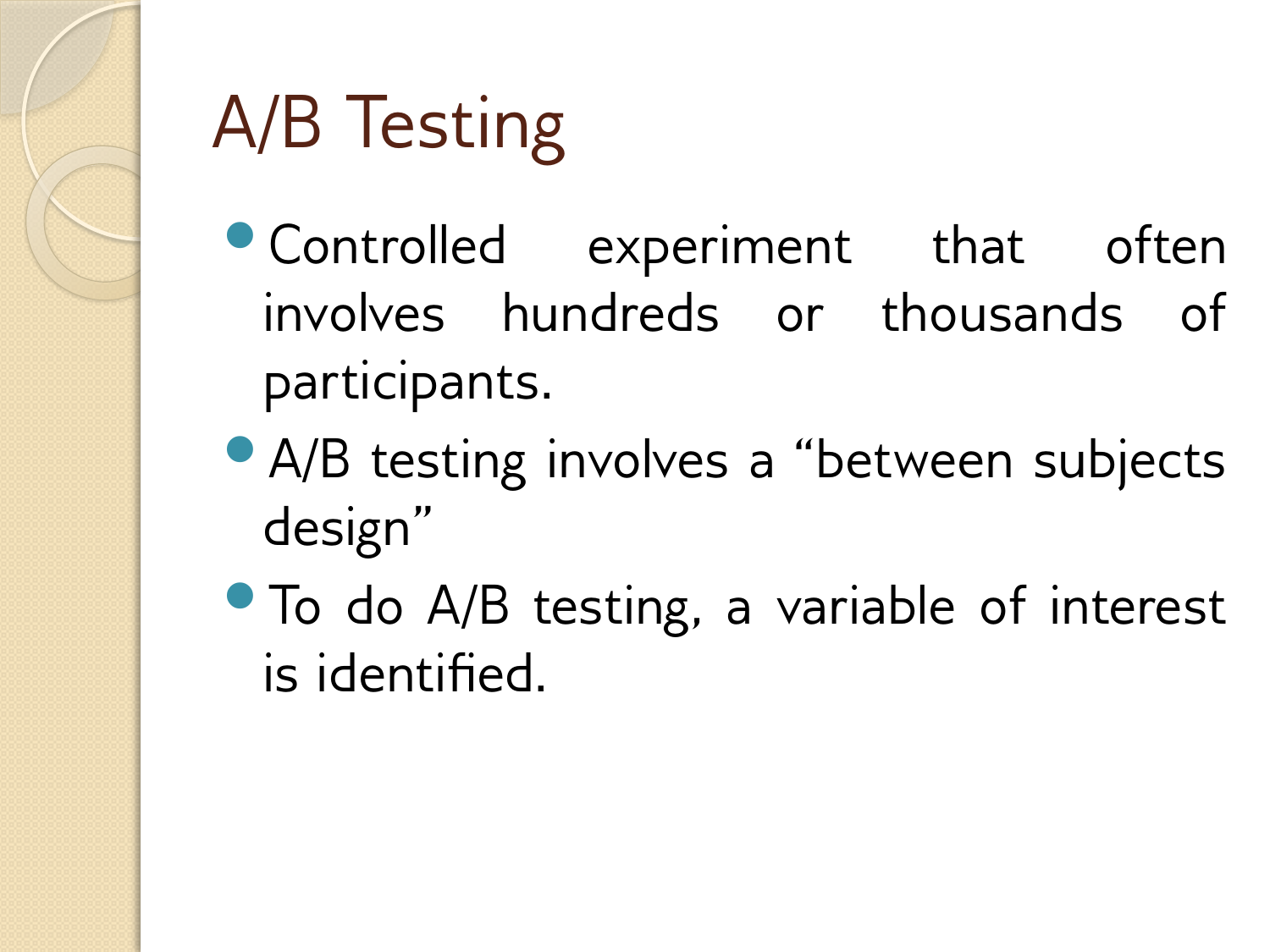

# A/B Testing
Controlled experiment that often involves hundreds or thousands of participants.
A/B testing involves a “between subjects design”
To do A/B testing, a variable of interest is identified.